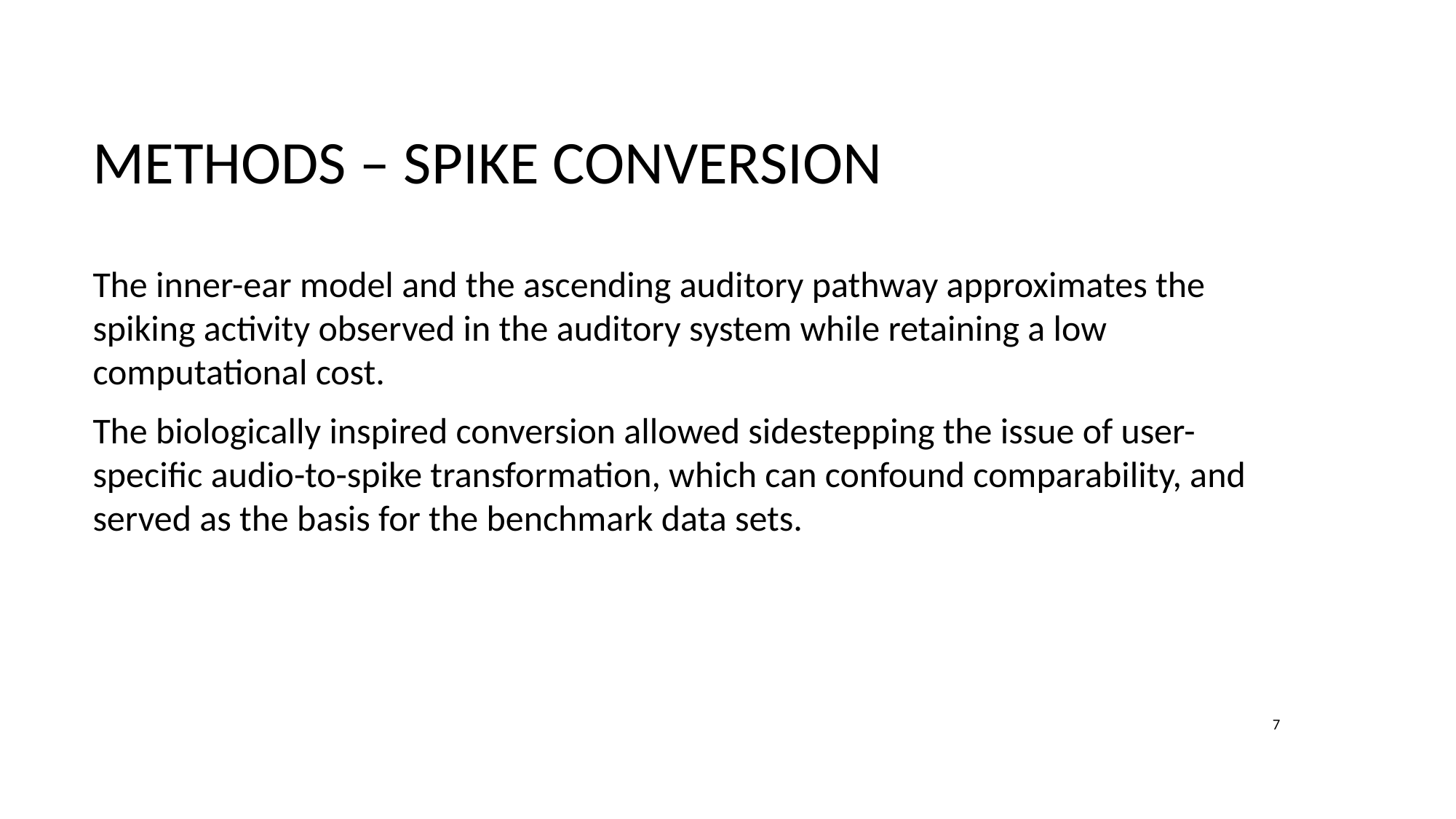

# Methods – spike conversion
The inner-ear model and the ascending auditory pathway approximates the spiking activity observed in the auditory system while retaining a low computational cost.
The biologically inspired conversion allowed sidestepping the issue of user-specific audio-to-spike transformation, which can confound comparability, and served as the basis for the benchmark data sets.
7